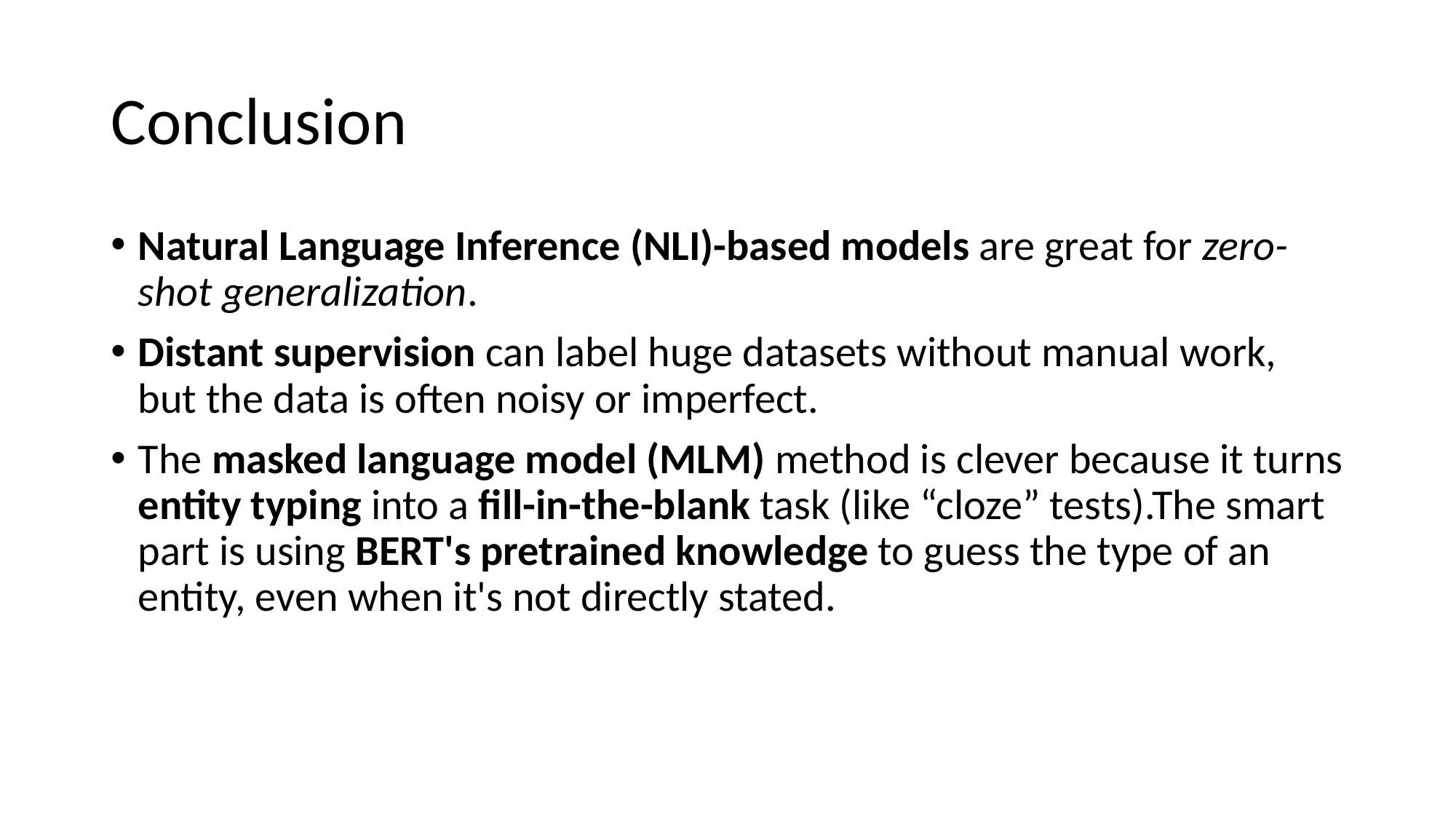

# Conclusion
Natural Language Inference (NLI)-based models are great for zero-shot generalization.
Distant supervision can label huge datasets without manual work, but the data is often noisy or imperfect.
The masked language model (MLM) method is clever because it turns entity typing into a fill-in-the-blank task (like “cloze” tests).The smart part is using BERT's pretrained knowledge to guess the type of an entity, even when it's not directly stated.